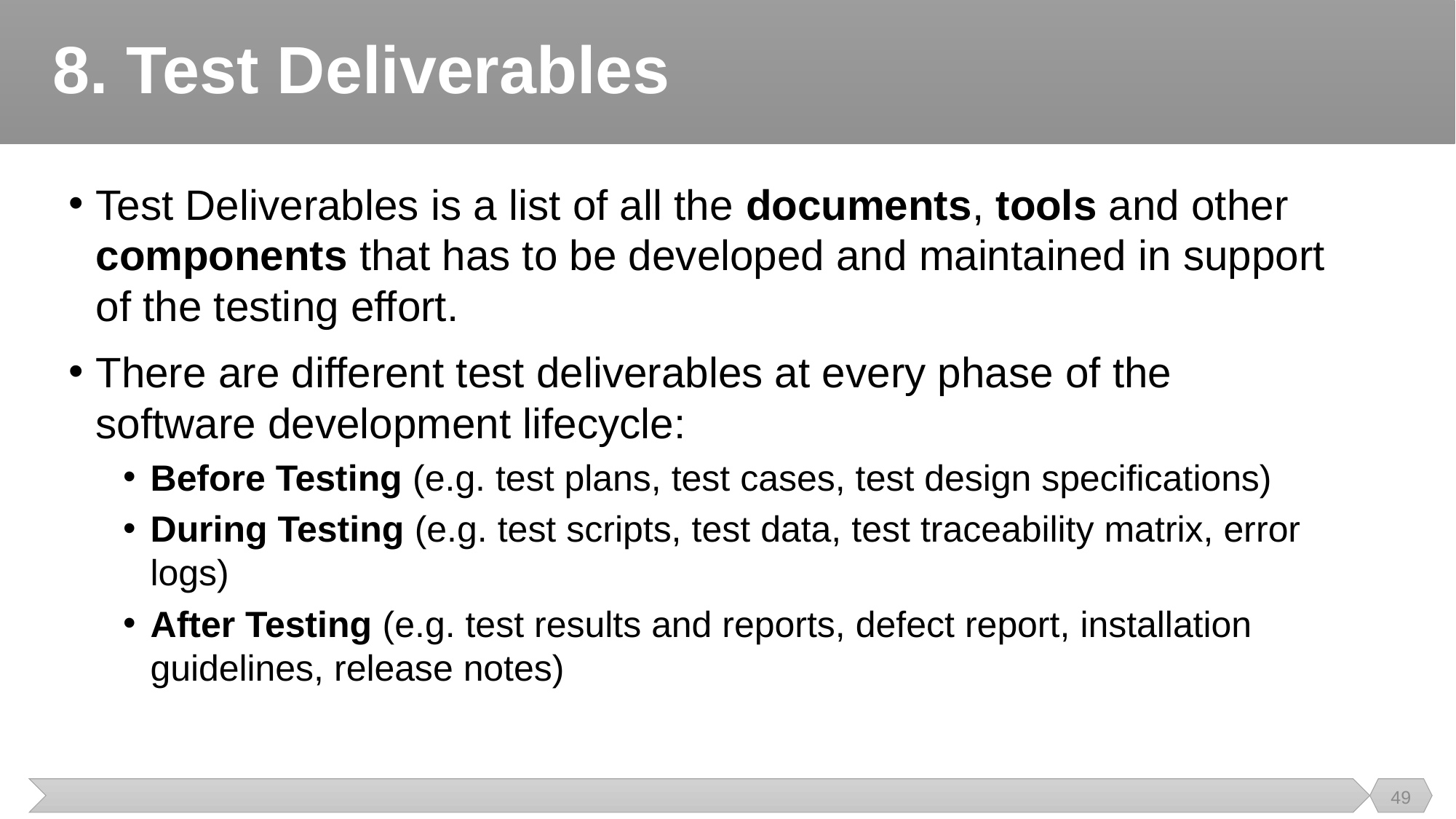

# 8. Test Deliverables
Test Deliverables is a list of all the documents, tools and other components that has to be developed and maintained in support of the testing effort.
There are different test deliverables at every phase of the software development lifecycle:
Before Testing (e.g. test plans, test cases, test design specifications)
During Testing (e.g. test scripts, test data, test traceability matrix, error logs)
After Testing (e.g. test results and reports, defect report, installation guidelines, release notes)
49